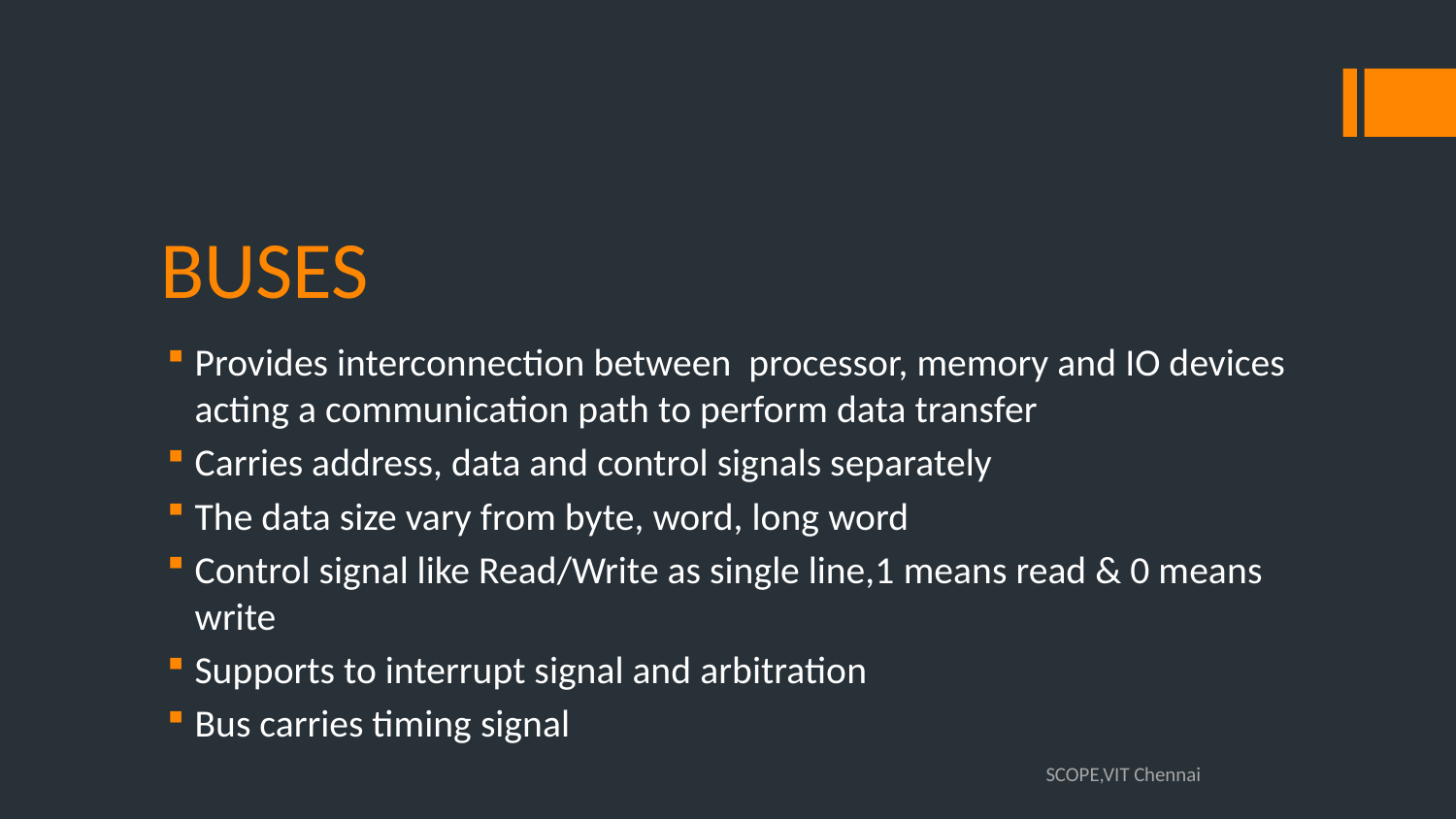

# BUSES
Provides interconnection between  processor, memory and IO devices acting a communication path to perform data transfer
Carries address, data and control signals separately
The data size vary from byte, word, long word
Control signal like Read/Write as single line,1 means read & 0 means write
Supports to interrupt signal and arbitration
Bus carries timing signal
SCOPE,VIT Chennai